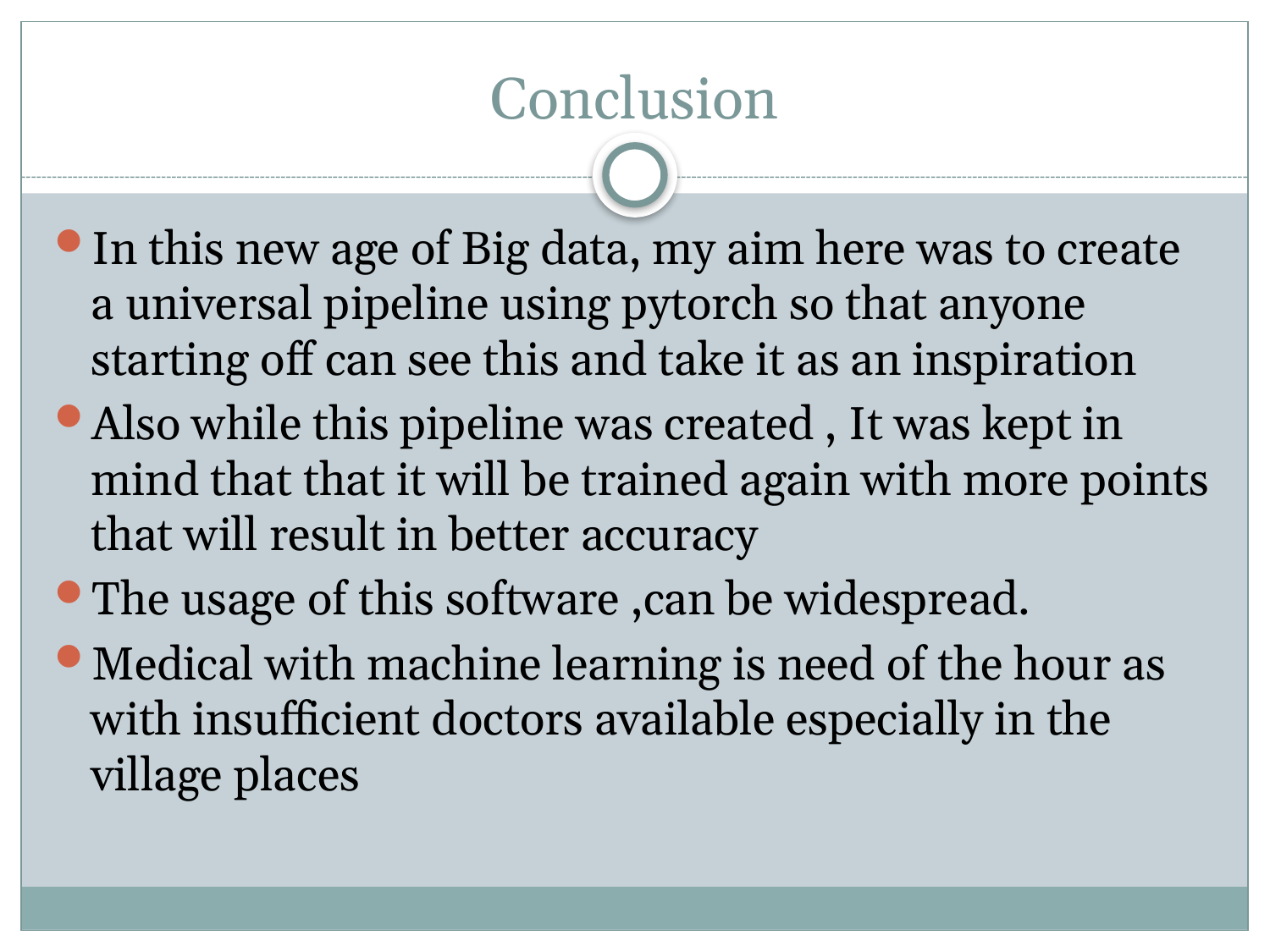

# Conclusion
In this new age of Big data, my aim here was to create a universal pipeline using pytorch so that anyone starting off can see this and take it as an inspiration
Also while this pipeline was created , It was kept in mind that that it will be trained again with more points that will result in better accuracy
The usage of this software ,can be widespread.
Medical with machine learning is need of the hour as with insufficient doctors available especially in the village places